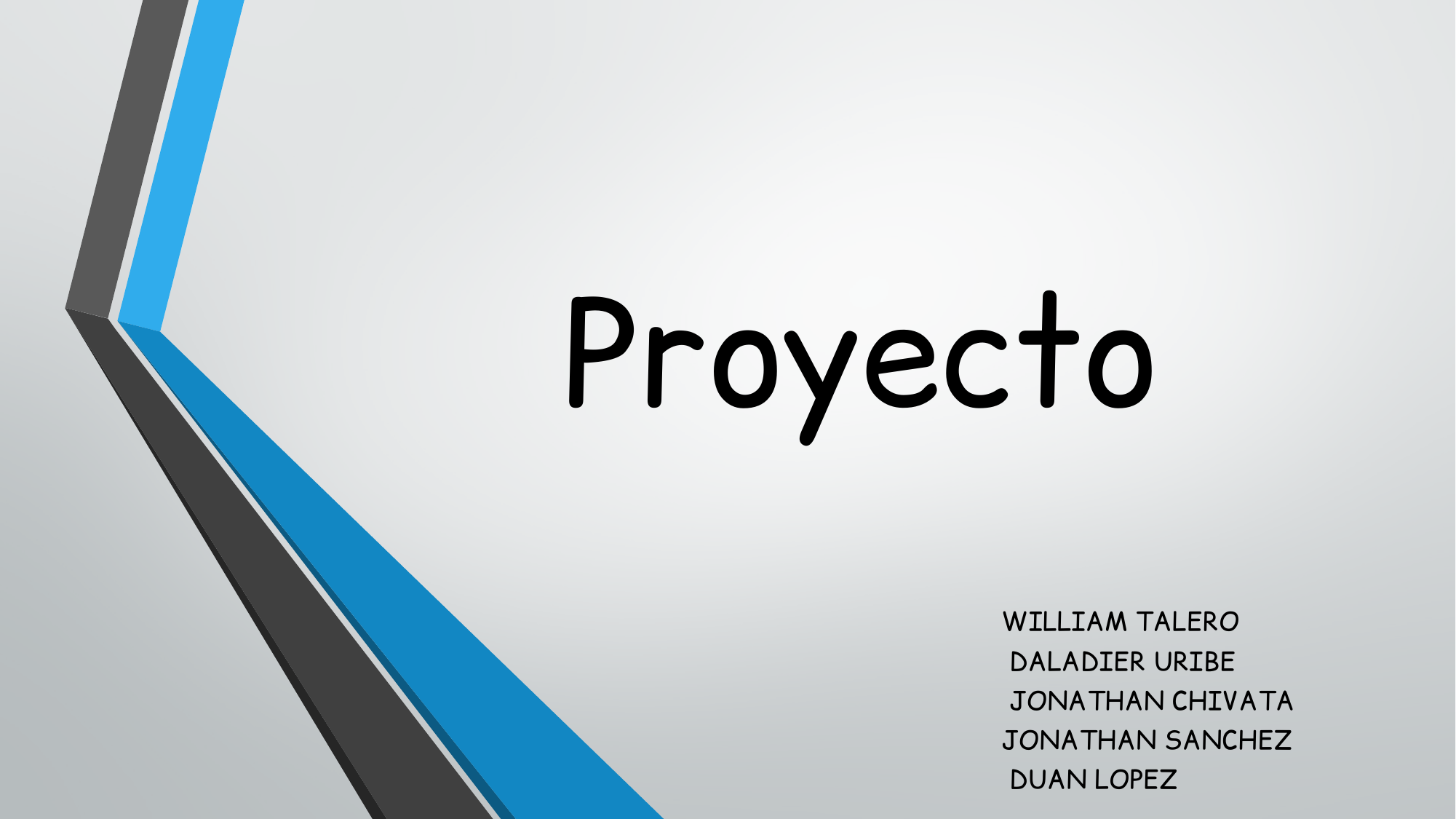

# Proyecto
WILLIAM TALERO
 DALADIER URIBE
 JONATHAN CHIVATA
JONATHAN SANCHEZ
 DUAN LOPEZ